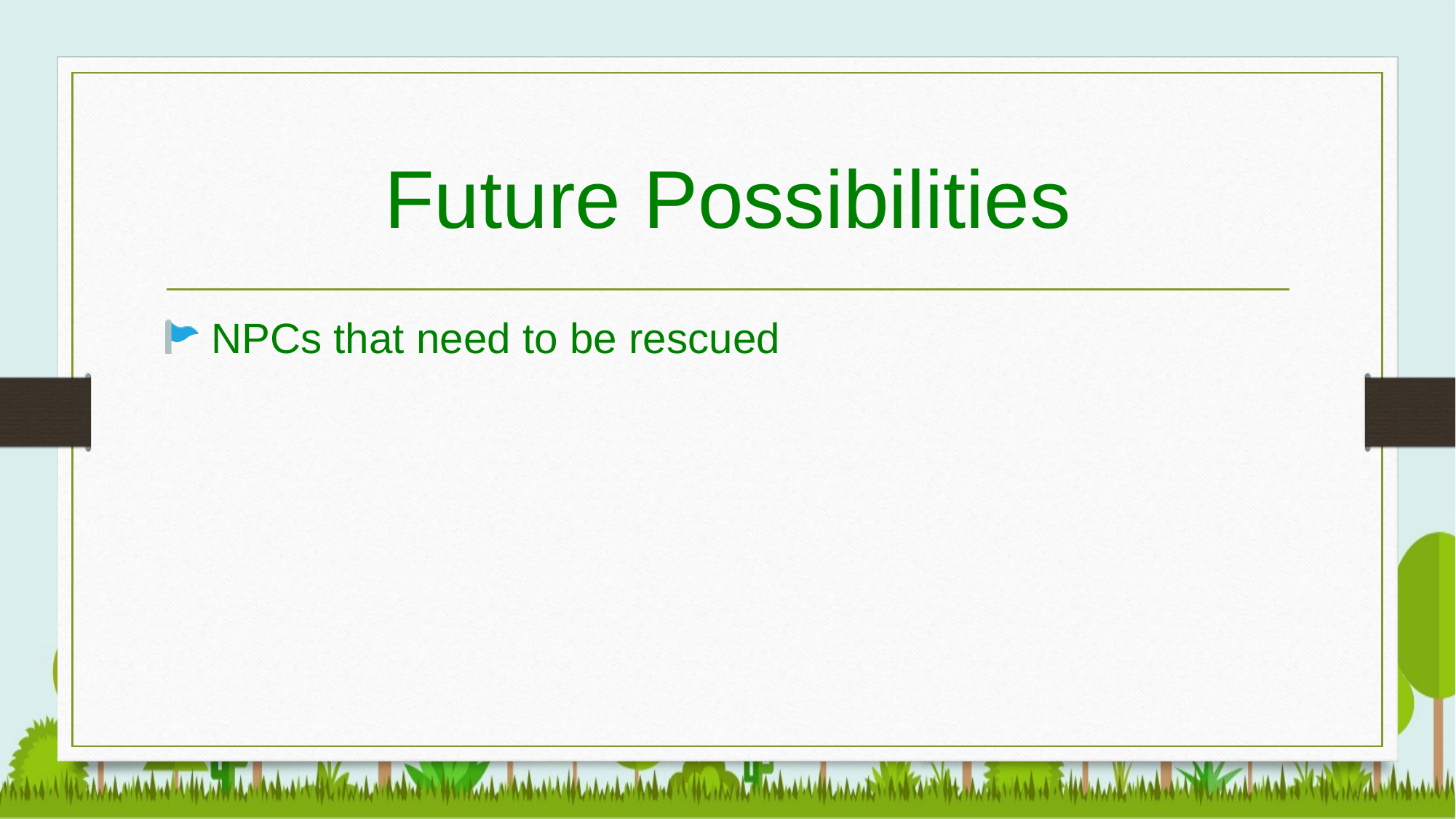

# Future Possibilities
 NPCs that need to be rescued